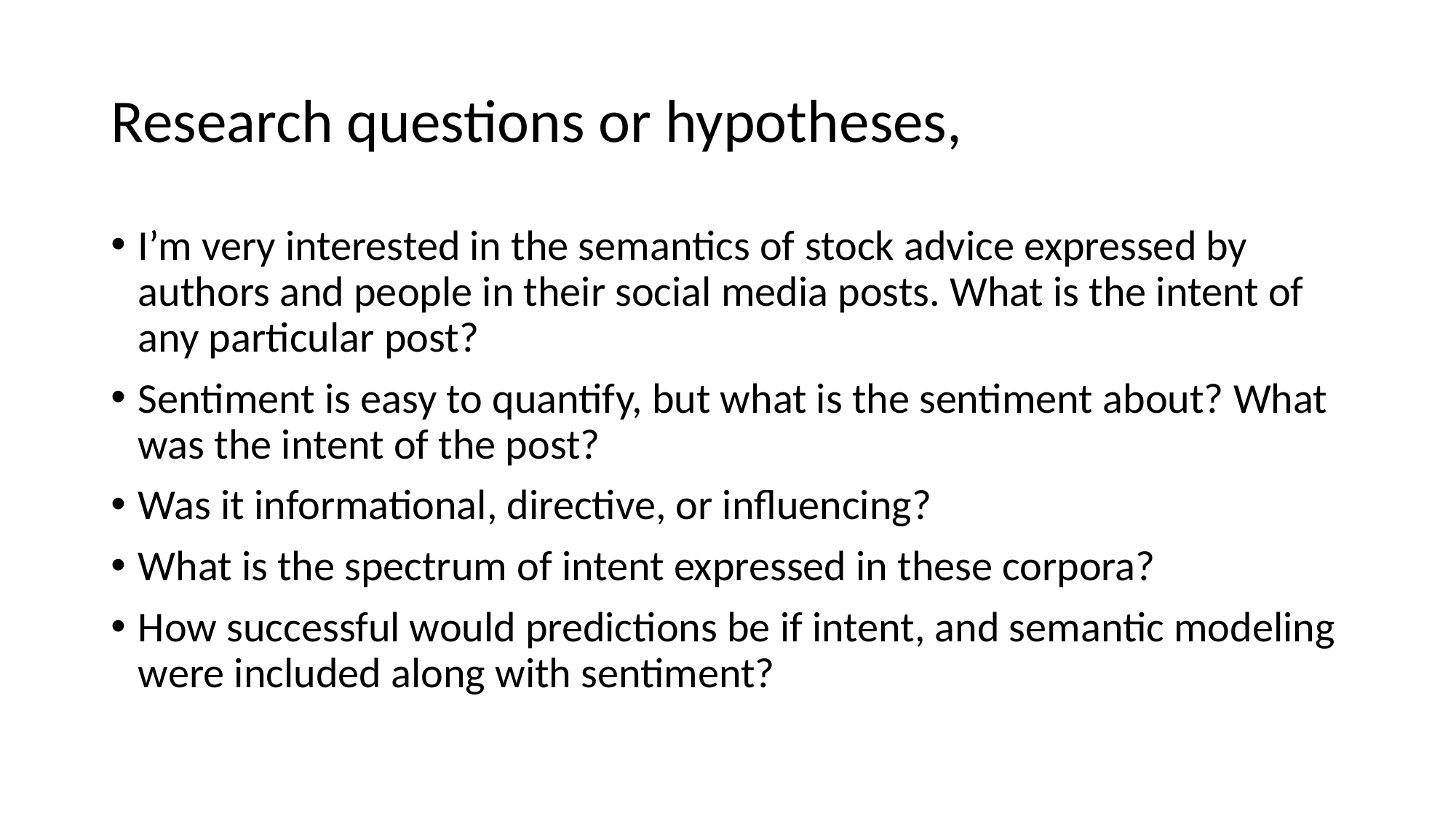

# Research questions or hypotheses,
I’m very interested in the semantics of stock advice expressed by authors and people in their social media posts. What is the intent of any particular post?
Sentiment is easy to quantify, but what is the sentiment about? What was the intent of the post?
Was it informational, directive, or influencing?
What is the spectrum of intent expressed in these corpora?
How successful would predictions be if intent, and semantic modeling were included along with sentiment?